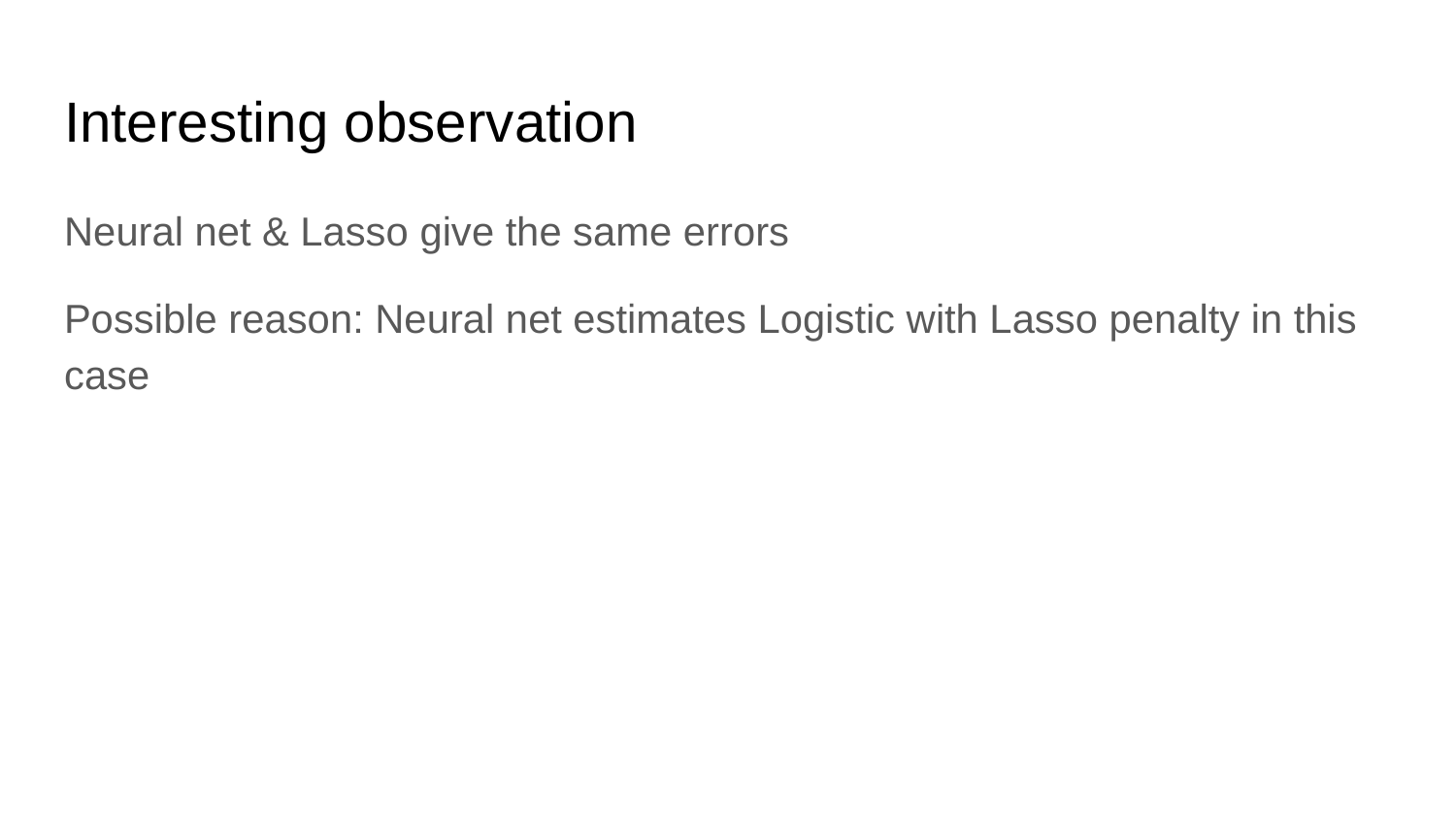

# Interesting observation
Neural net & Lasso give the same errors
Possible reason: Neural net estimates Logistic with Lasso penalty in this case